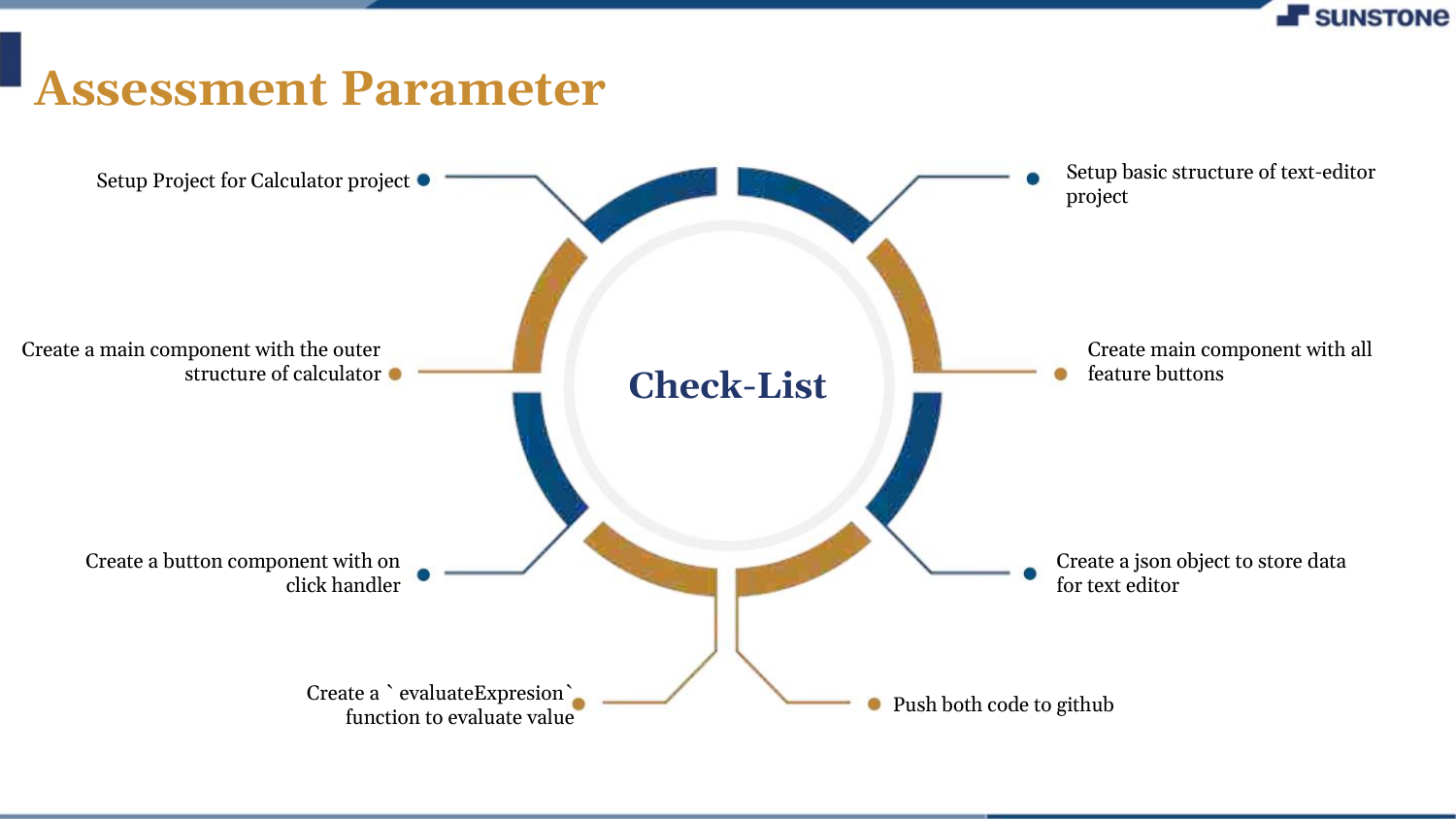

Assessment Parameter
Setup basic structure of text-editor
project
Setup Project for Calculator project
Create a main component with the outer
structure of calculator
Create main component with all
feature buttons
Check-List
Create a button component with on
click handler
Create a json object to store data
for text editor
Create a ` evaluateExpresion`
function to evaluate value
Push both code to github